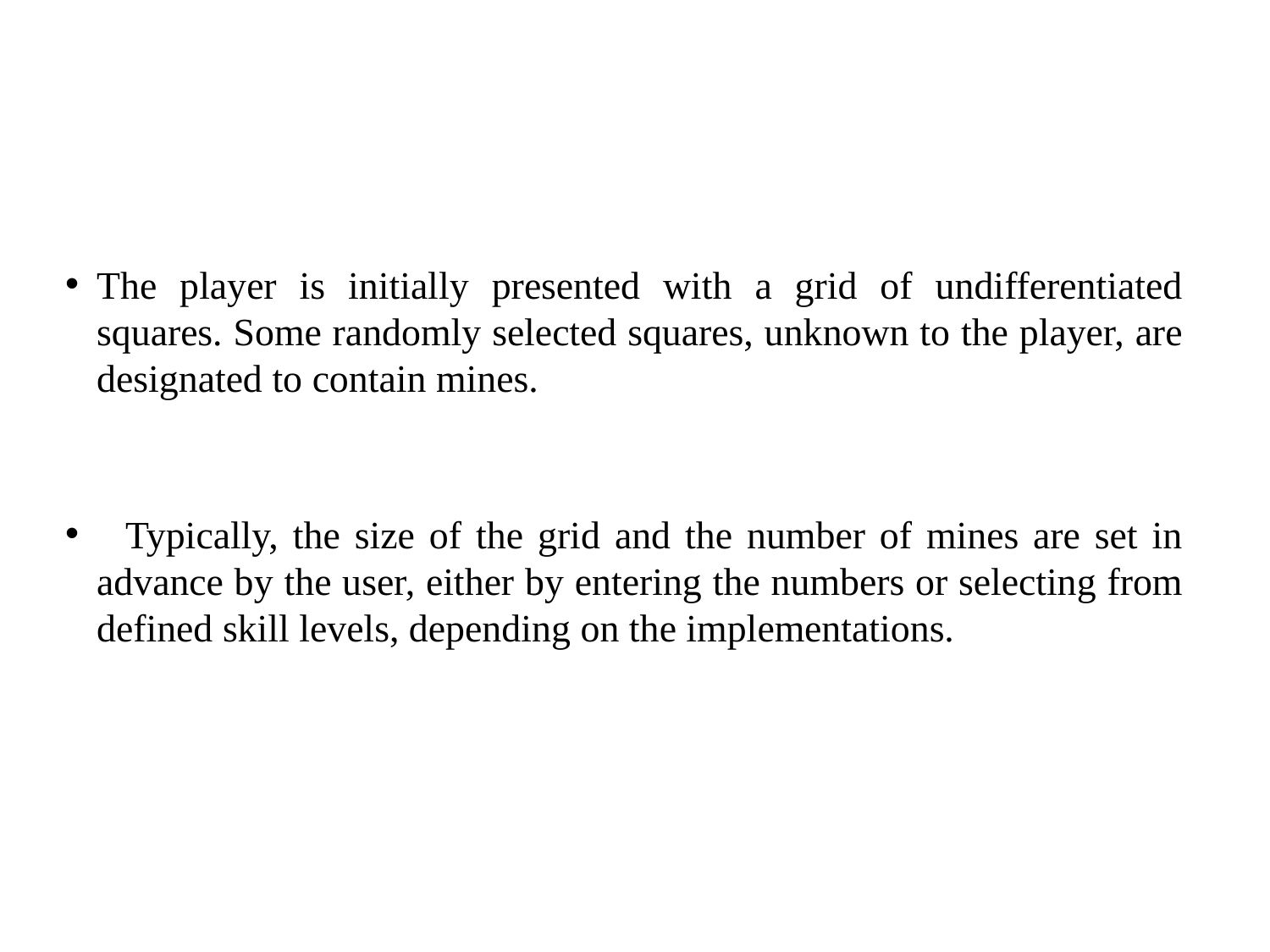

The player is initially presented with a grid of undifferentiated squares. Some randomly selected squares, unknown to the player, are designated to contain mines.

  Typically, the size of the grid and the number of mines are set in advance by the user, either by entering the numbers or selecting from defined skill levels, depending on the implementations.